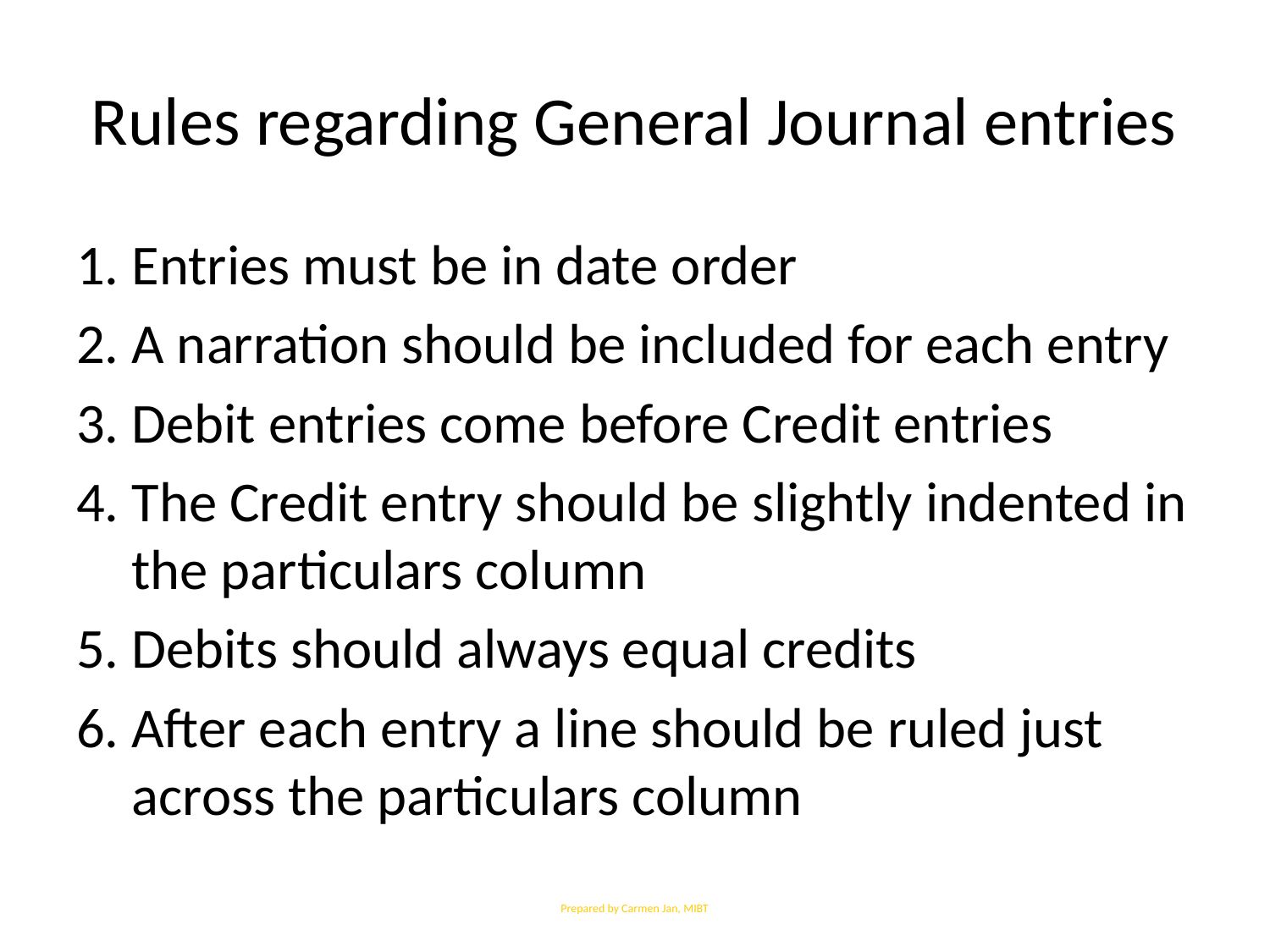

# Rules regarding General Journal entries
Entries must be in date order
A narration should be included for each entry
Debit entries come before Credit entries
The Credit entry should be slightly indented in the particulars column
Debits should always equal credits
After each entry a line should be ruled just across the particulars column
Prepared by Carmen Jan, MIBT